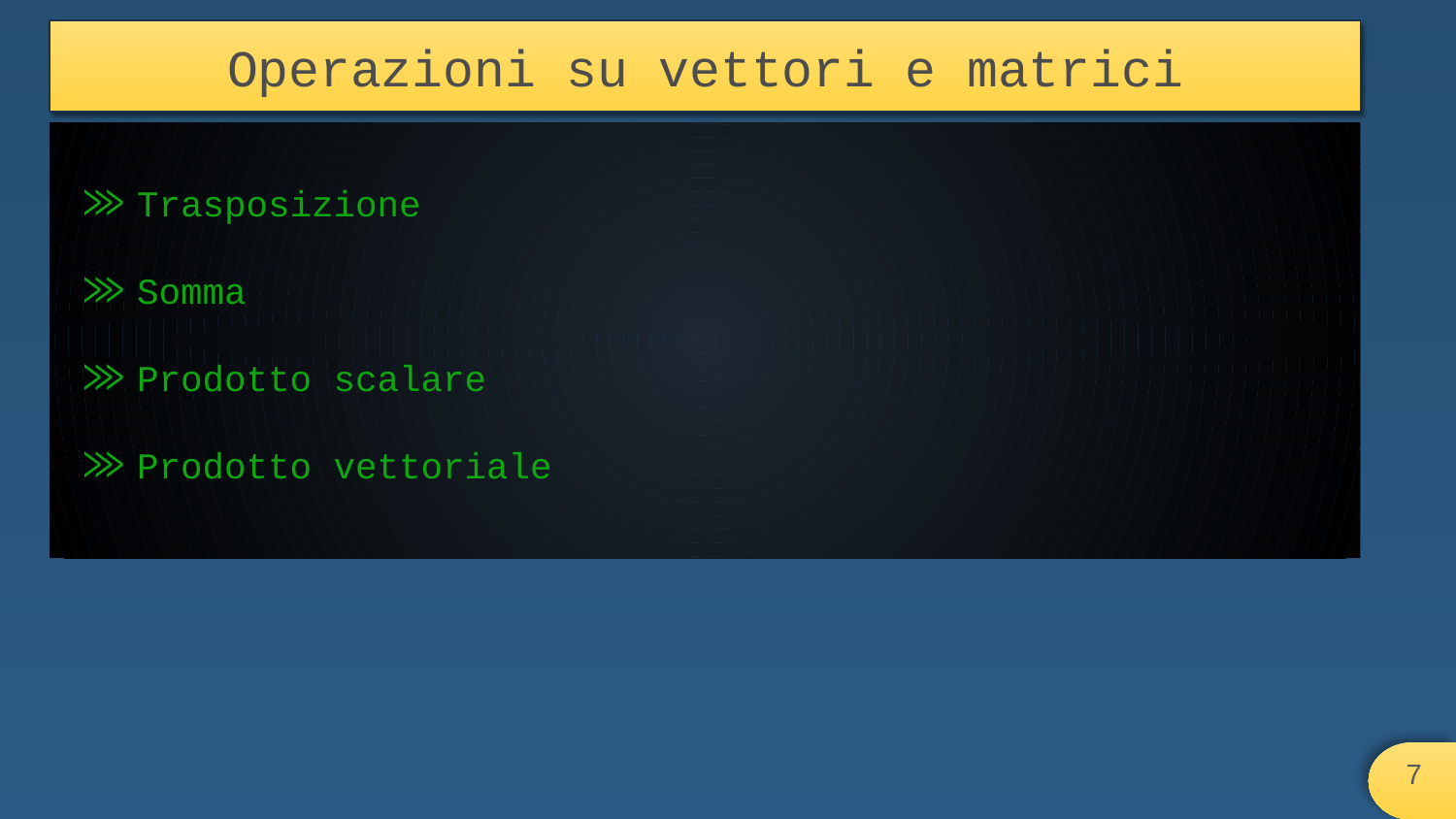

# Operazioni su vettori e matrici
Trasposizione
Somma
Prodotto scalare
Prodotto vettoriale

7